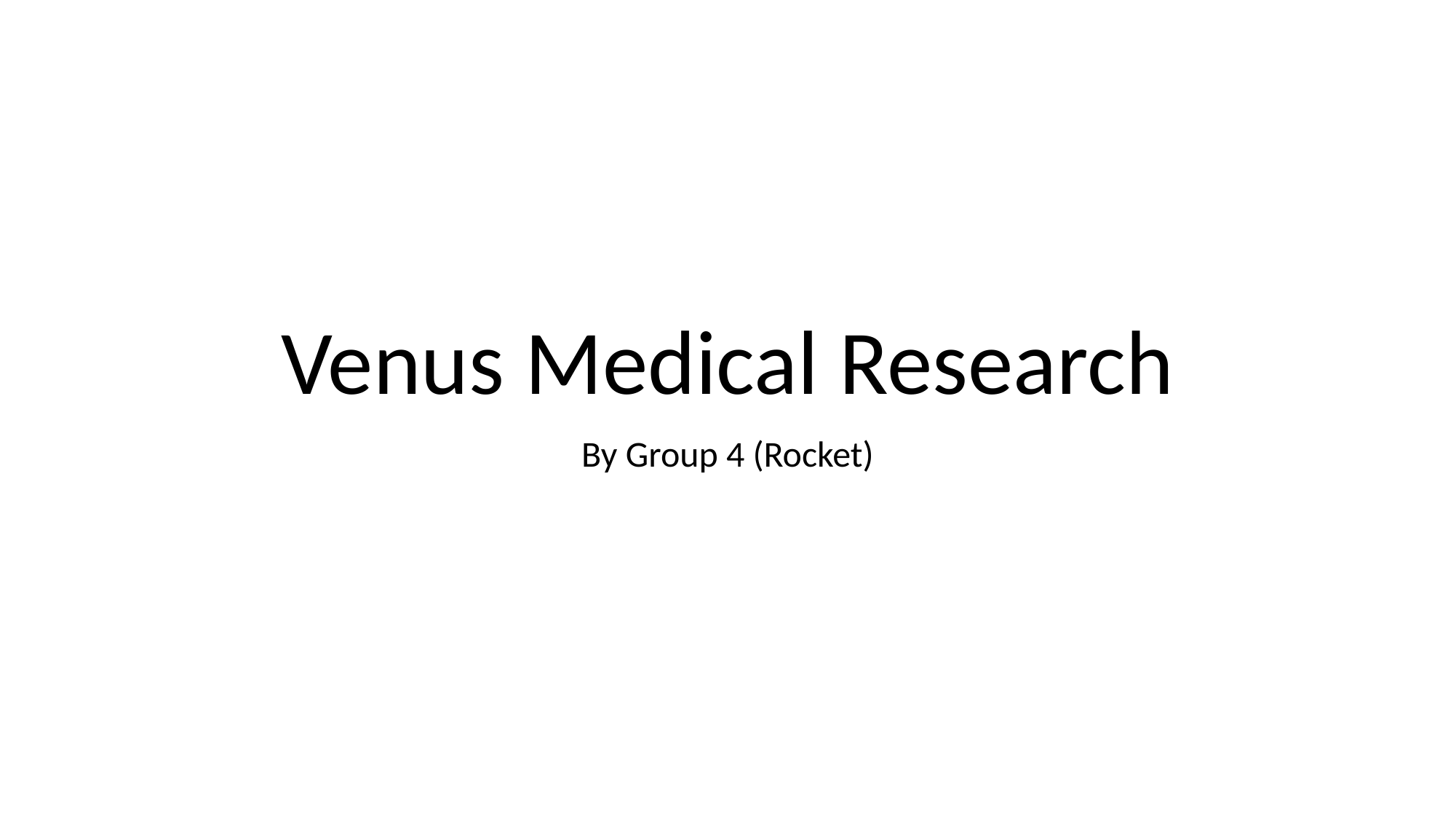

# Venus Medical Research
By Group 4 (Rocket)